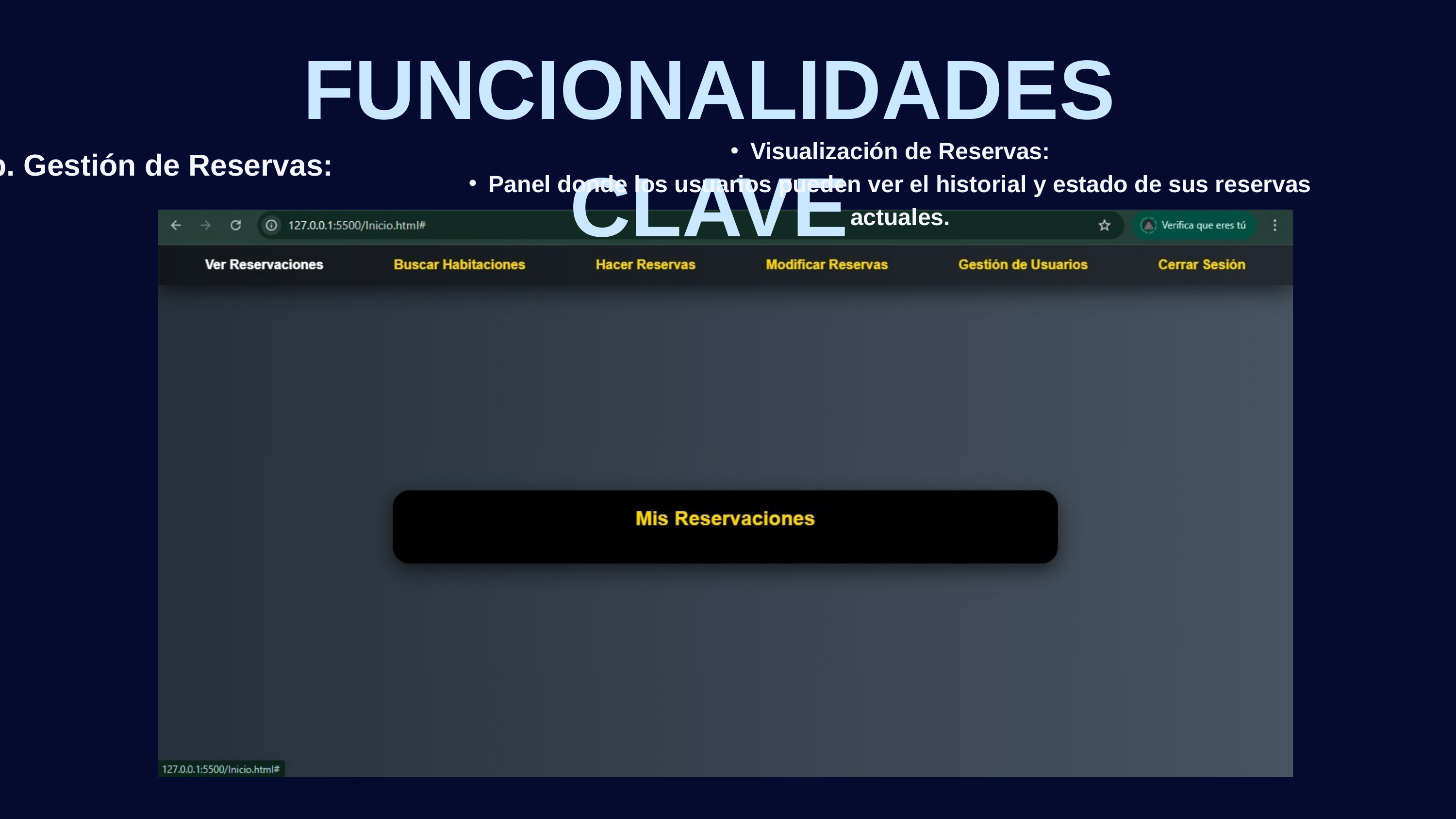

FUNCIONALIDADES CLAVE
Visualización de Reservas:
Panel donde los usuarios pueden ver el historial y estado de sus reservas actuales.
b. Gestión de Reservas: